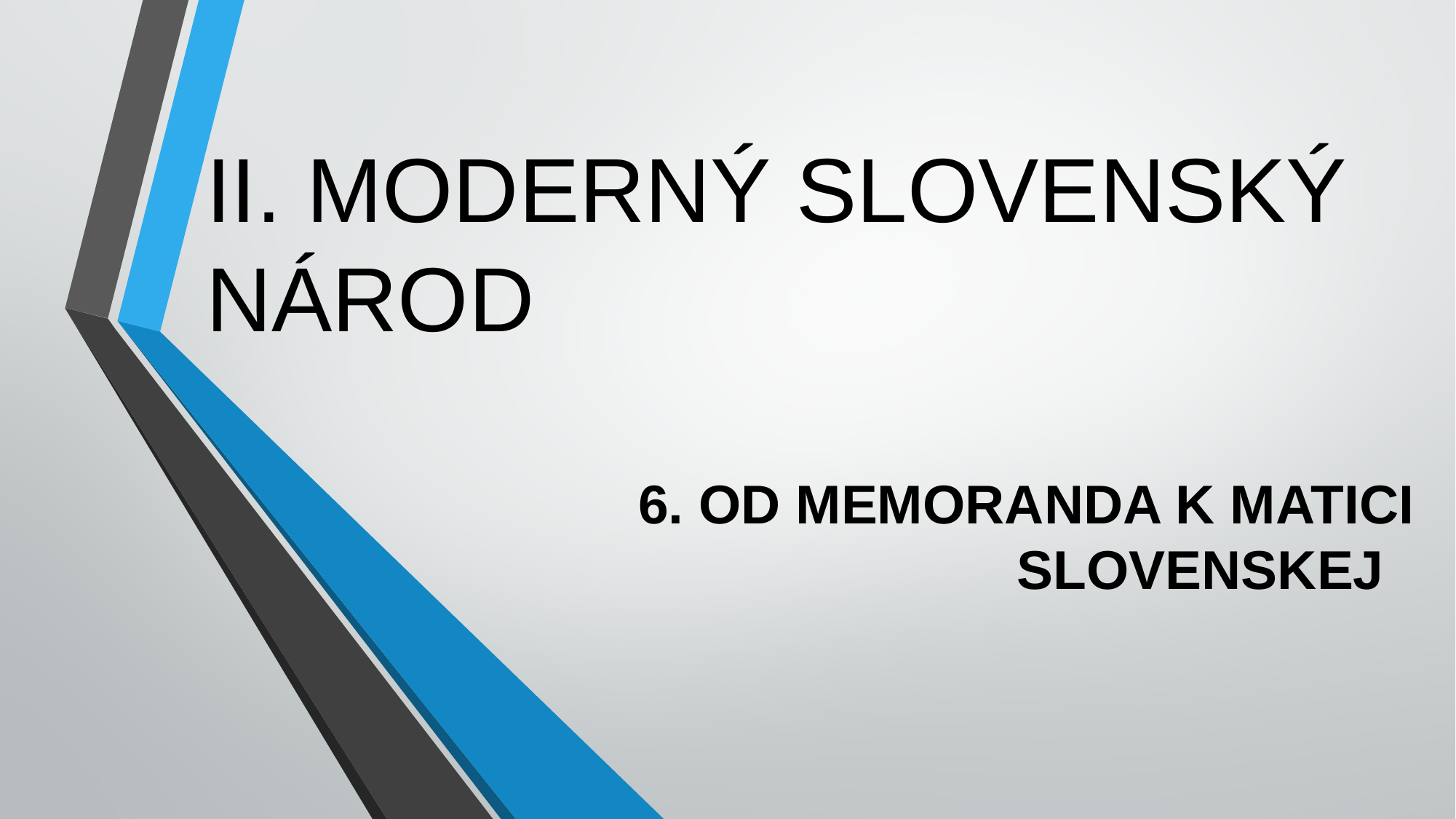

# II. MODERNÝ SLOVENSKÝ NÁROD
6. OD MEMORANDA K MATICI SLOVENSKEJ